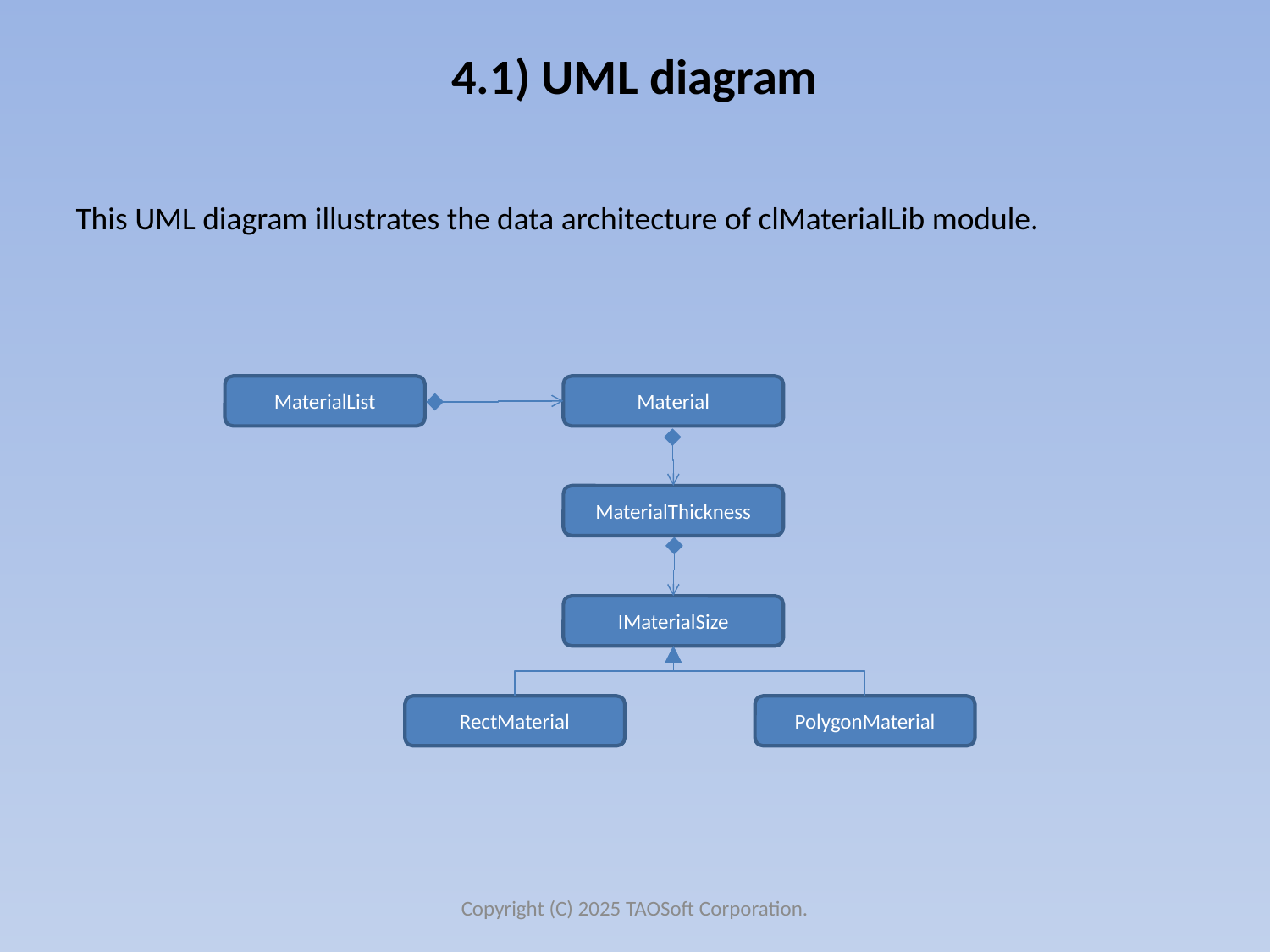

# 4.1) UML diagram
This UML diagram illustrates the data architecture of clMaterialLib module.

MaterialList
Material
MaterialThickness
IMaterialSize
RectMaterial
PolygonMaterial
Copyright (C) 2025 TAOSoft Corporation.
11